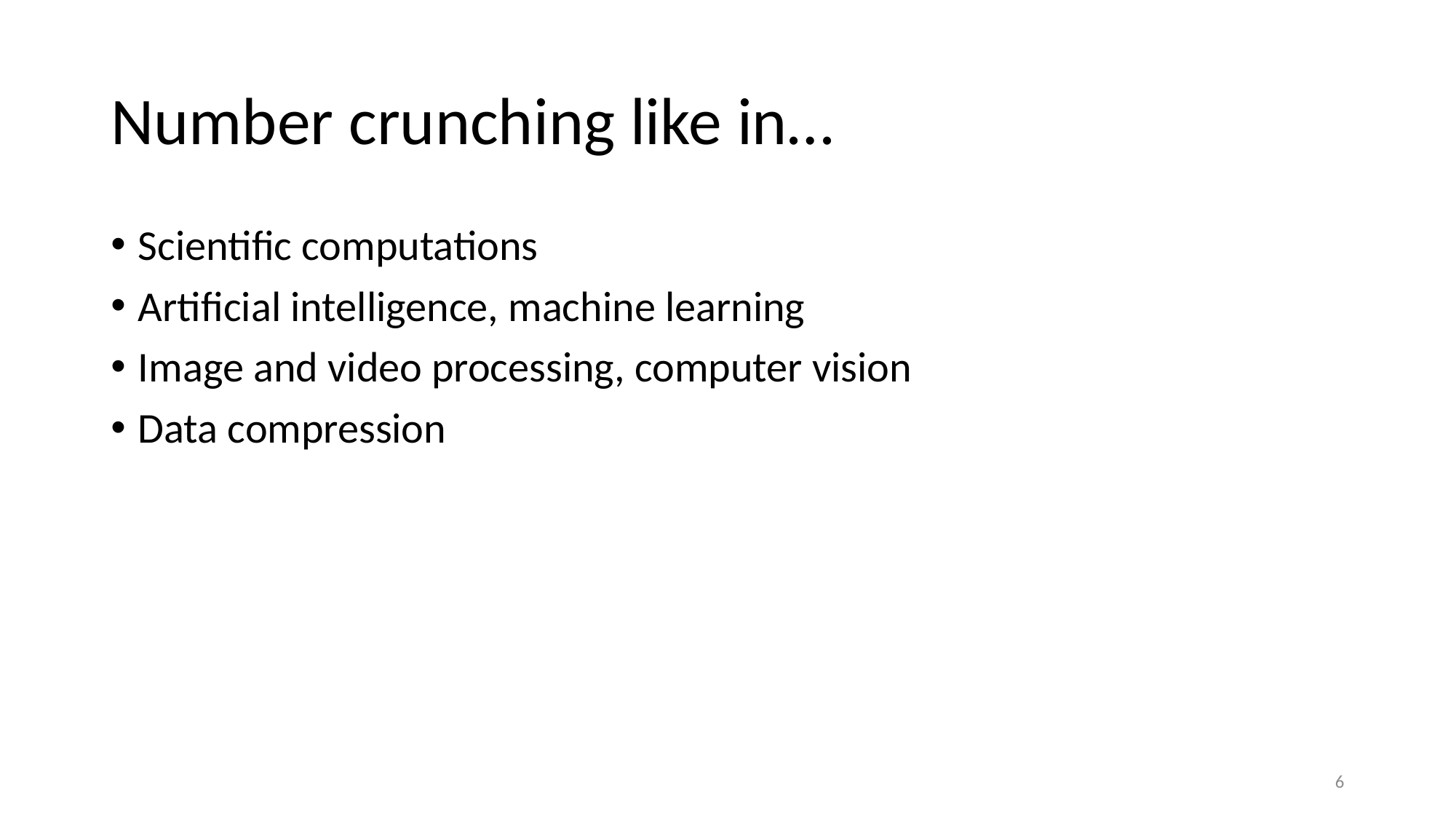

# Number crunching like in…
Scientific computations
Artificial intelligence, machine learning
Image and video processing, computer vision
Data compression
6